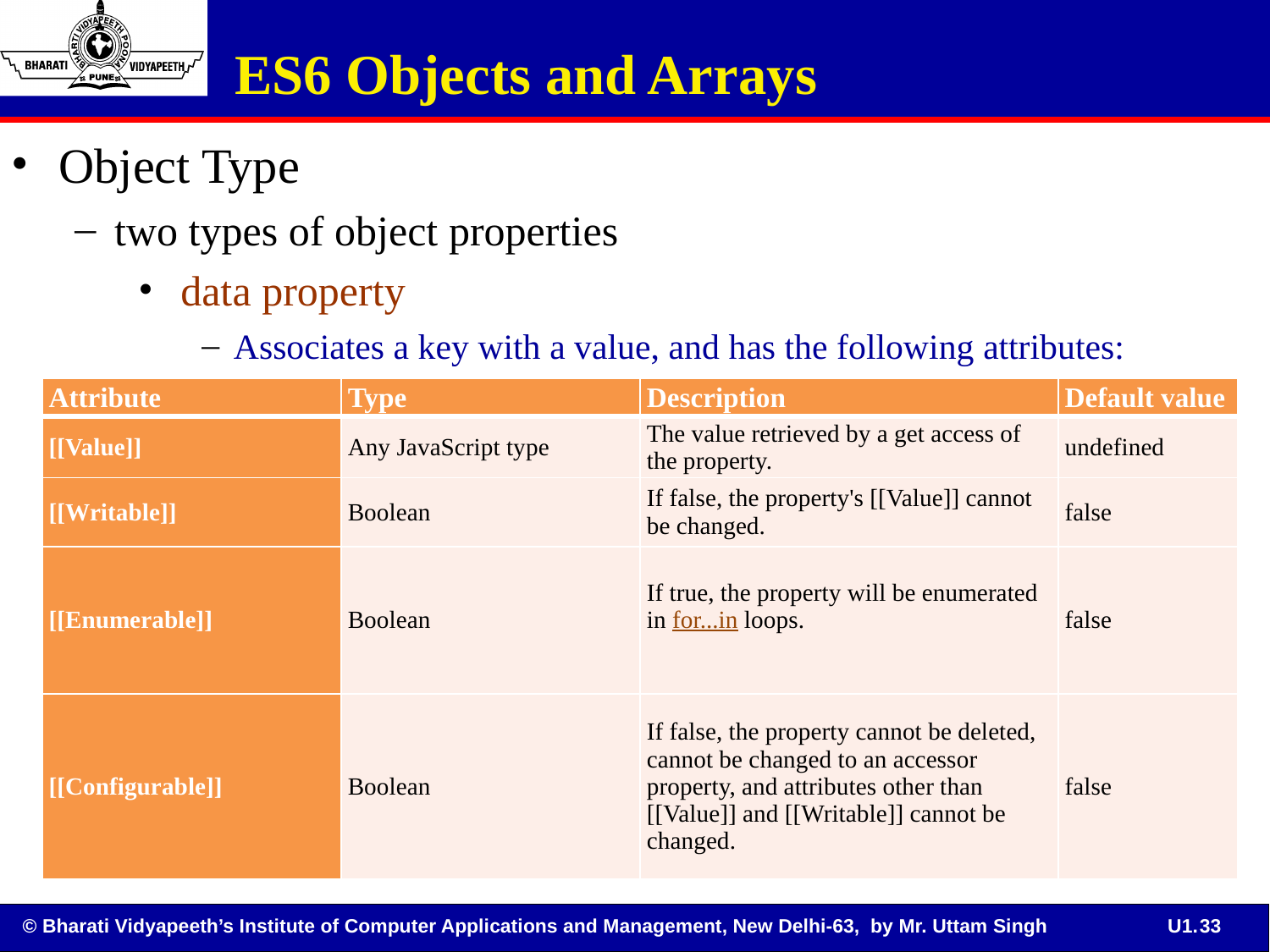

ES6 Objects and Arrays
Object Type
two types of object properties
 data property
Associates a key with a value, and has the following attributes:

| Attribute | Type | Description | Default value |
| --- | --- | --- | --- |
| [[Value]] | Any JavaScript type | The value retrieved by a get access of the property. | undefined |
| [[Writable]] | Boolean | If false, the property's [[Value]] cannot be changed. | false |
| [[Enumerable]] | Boolean | If true, the property will be enumerated in for...in loops. | false |
| [[Configurable]] | Boolean | If false, the property cannot be deleted, cannot be changed to an accessor property, and attributes other than [[Value]] and [[Writable]] cannot be changed. | false |